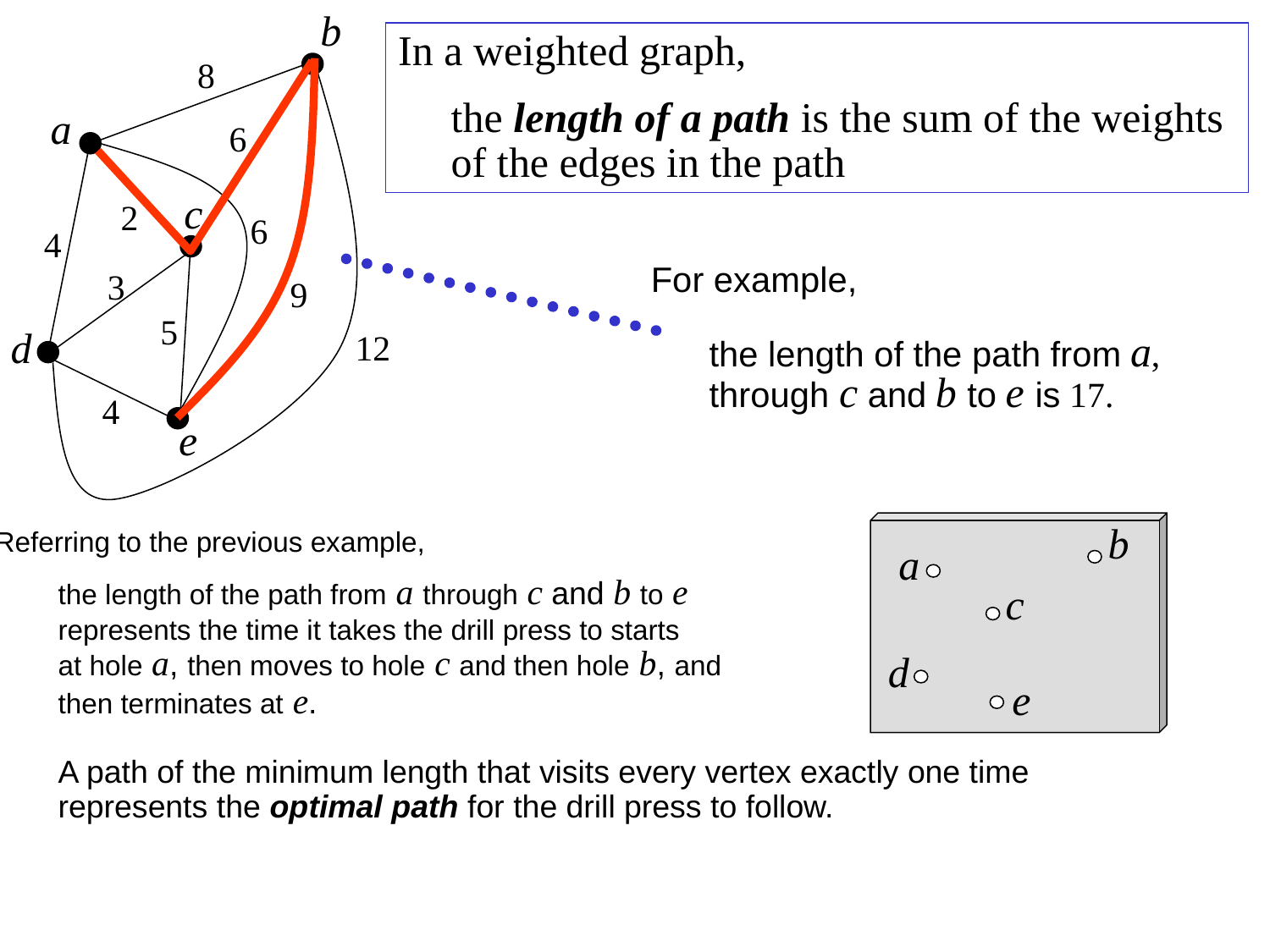

b
8

a
6

c
2
6
4

3
9
5
d
12

4
e

In a weighted graph,
     the length of a path is the sum of the weights
     of the edges in the path
For example,
      the length of the path from a,
      through c and b to e is 17.

b

a

c

d
e

Referring to the previous example,

the length of the path from a through c and b to e
represents the time it takes the drill press to starts
at hole a, then moves to hole c and then hole b, and
then terminates at e.

A path of the minimum length that visits every vertex exactly one time
represents the optimal path for the drill press to follow.